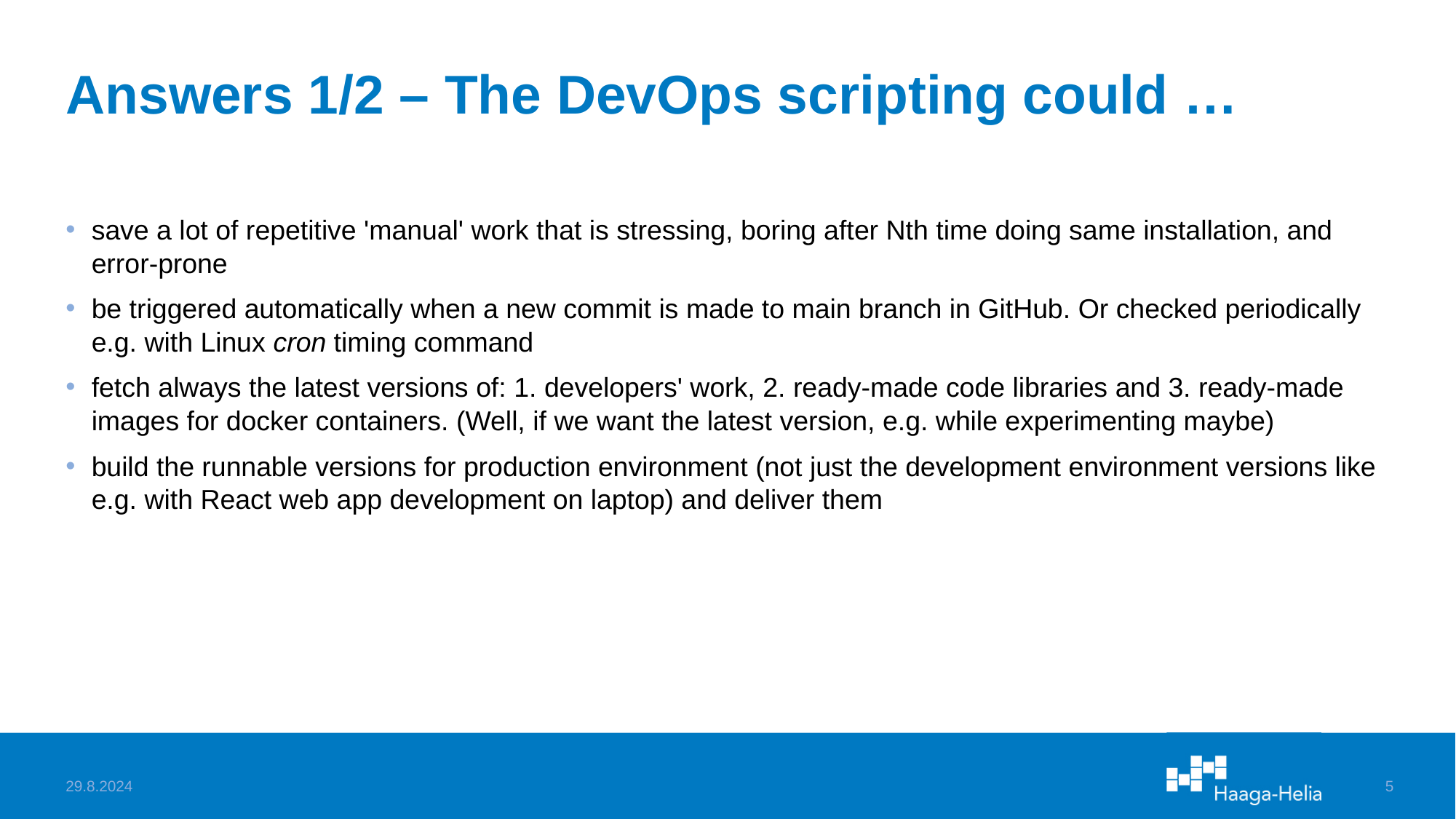

# Answers 1/2 – The DevOps scripting could …
save a lot of repetitive 'manual' work that is stressing, boring after Nth time doing same installation, and error-prone
be triggered automatically when a new commit is made to main branch in GitHub. Or checked periodically e.g. with Linux cron timing command
fetch always the latest versions of: 1. developers' work, 2. ready-made code libraries and 3. ready-made images for docker containers. (Well, if we want the latest version, e.g. while experimenting maybe)
build the runnable versions for production environment (not just the development environment versions like e.g. with React web app development on laptop) and deliver them
29.8.2024

5